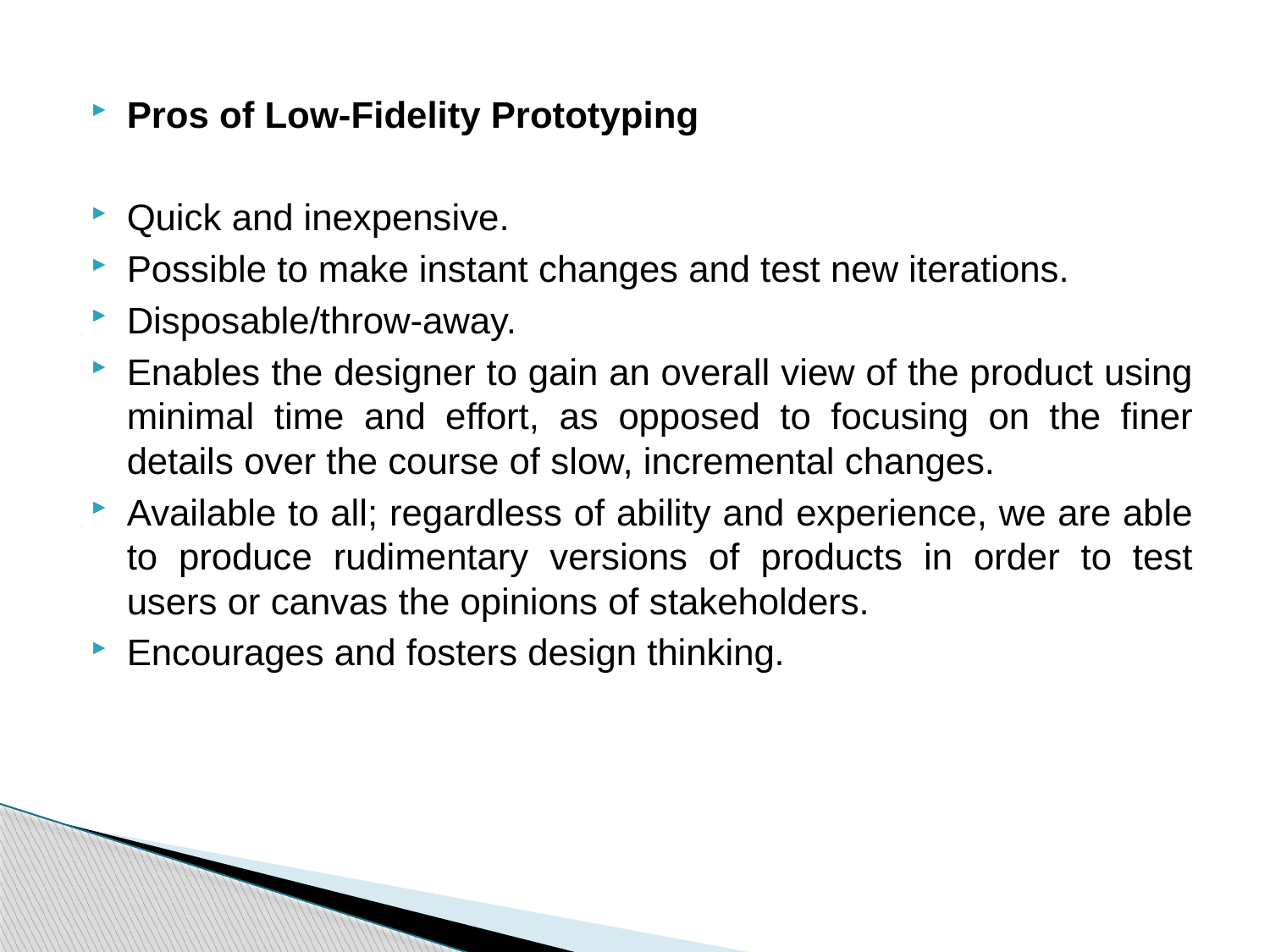

Pros of Low-Fidelity Prototyping

Quick and inexpensive.
Possible to make instant changes and test new iterations.
Disposable/throw-away.
Enables the designer to gain an overall view of the product using minimal time and effort, as opposed to focusing on the finer details over the course of slow, incremental changes.
Available to all; regardless of ability and experience, we are able to produce rudimentary versions of products in order to test users or canvas the opinions of stakeholders.
Encourages and fosters design thinking.